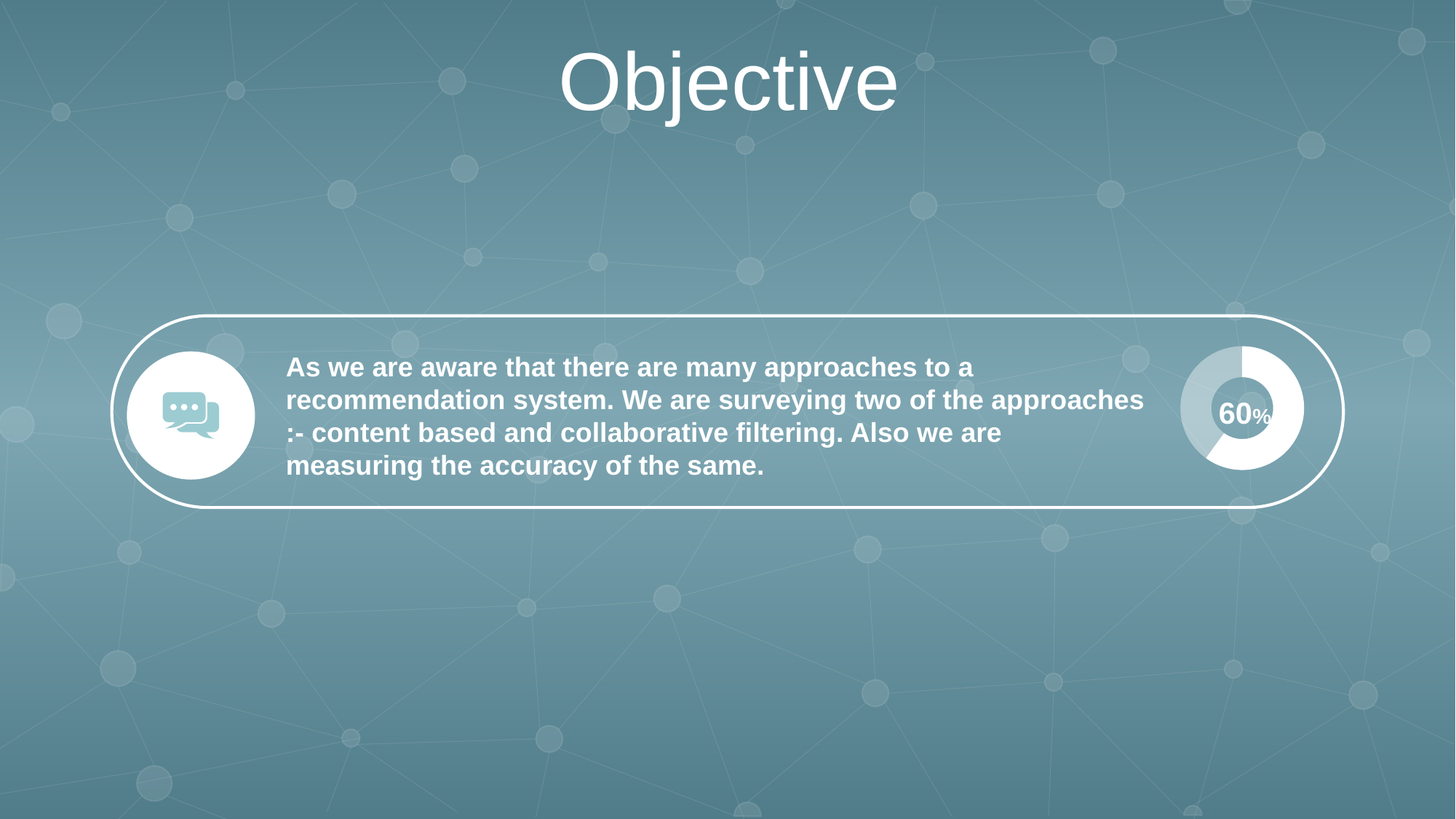

Objective

As we are aware that there are many approaches to a recommendation system. We are surveying two of the approaches :- content based and collaborative filtering. Also we are measuring the accuracy of the same.

### Chart

| Category | Sales |
|---|---|
| 1st Qtr | 60.0 |
| 2nd Qtr | 40.0 |
60%